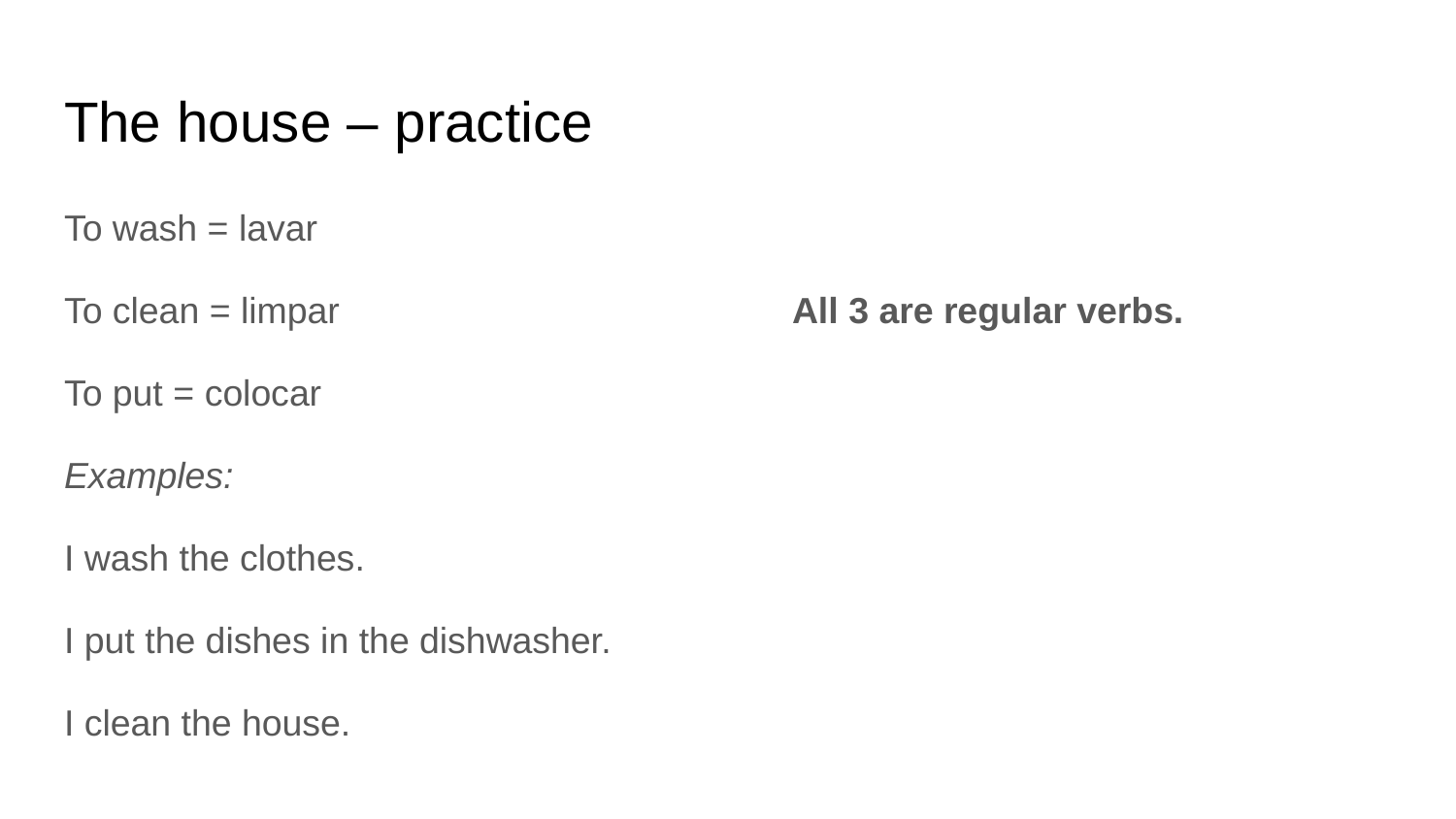

# The house – practice
To wash = lavar
To clean = limpar				All 3 are regular verbs.
To put = colocar
Examples:
I wash the clothes.
I put the dishes in the dishwasher.
I clean the house.